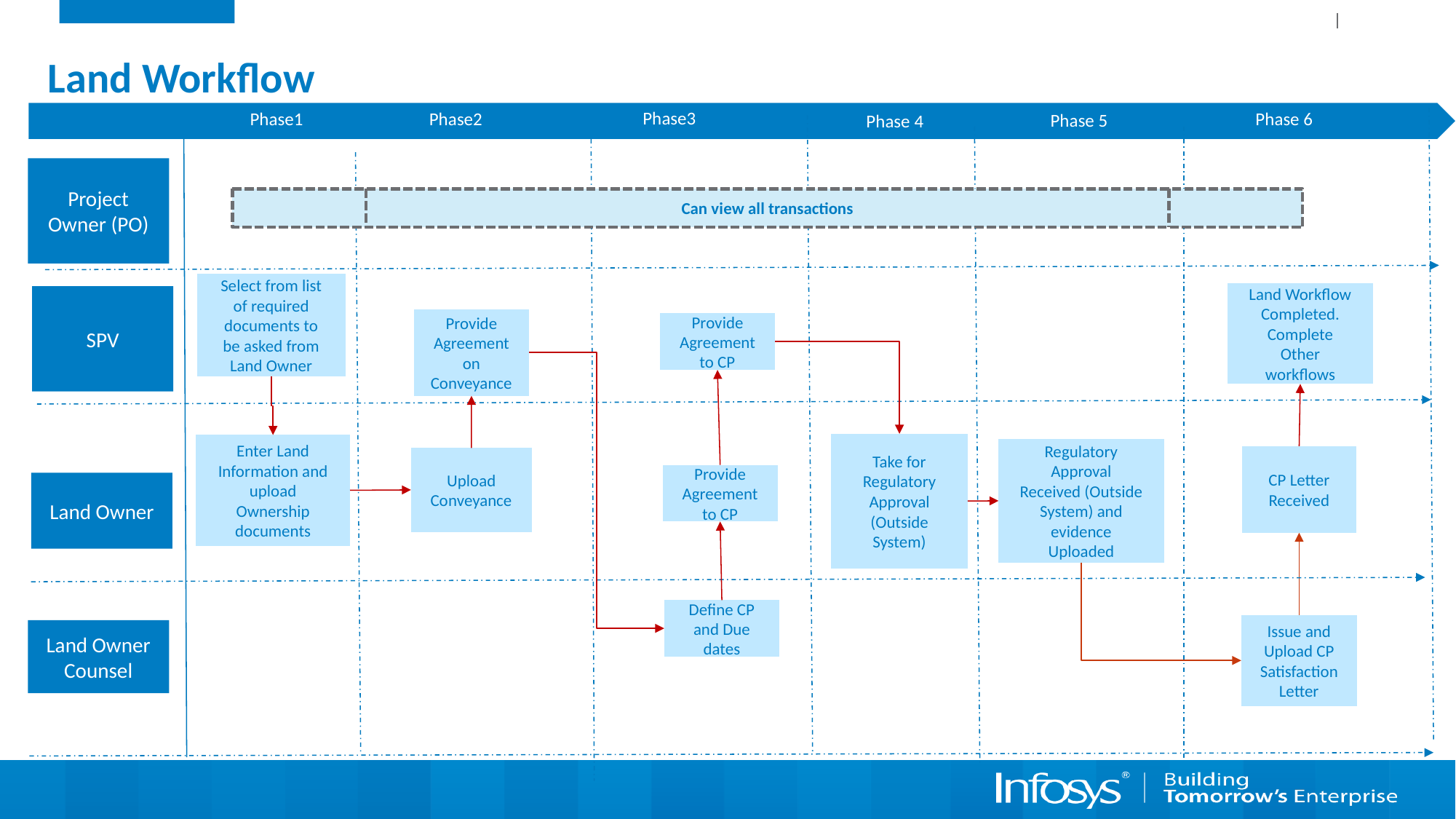

# Land Workflow

Phase3
Phase1
Phase2
Phase 6
Phase 5
Phase 4
Project Owner (PO)
Can view all transactions
Select from list of required documents to be asked from Land Owner
Land Workflow Completed. Complete Other workflows
SPV
Provide Agreement on Conveyance
Provide Agreement to CP
Take for Regulatory Approval (Outside System)
Enter Land Information and upload Ownership documents
Regulatory Approval Received (Outside System) and evidence Uploaded
CP Letter Received
Upload Conveyance
Provide Agreement to CP
Land Owner
Define CP and Due dates
Issue and Upload CP Satisfaction Letter
Land Owner Counsel